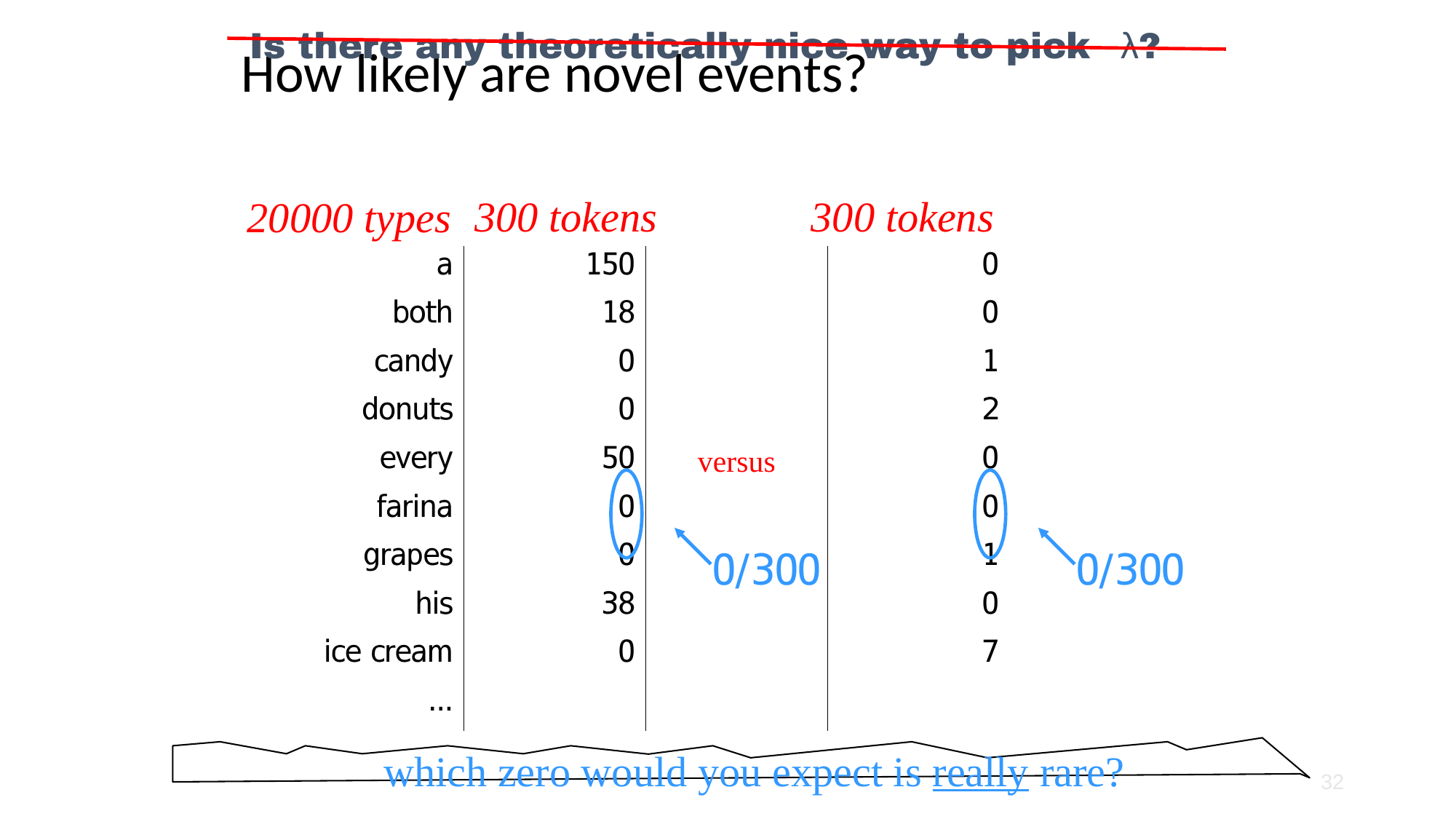

# How likely are novel events?
Is there any theoretically nice way to pick  λ?

300 tokens
300 tokens
20000 types
| a | 150 |  | 0 |
| --- | --- | --- | --- |
| both | 18 |  | 0 |
| candy | 0 |  | 1 |
| donuts | 0 |  | 2 |
| every | 50 | versus | 0 |
| farina | 0 |  | 0 |
| grapes | 0 |  | 1 |
| his | 38 |  | 0 |
| ice cream | 0 |  | 7 |
| … |  |  |  |

0/300

0/300

which zero would you expect is really rare?
32